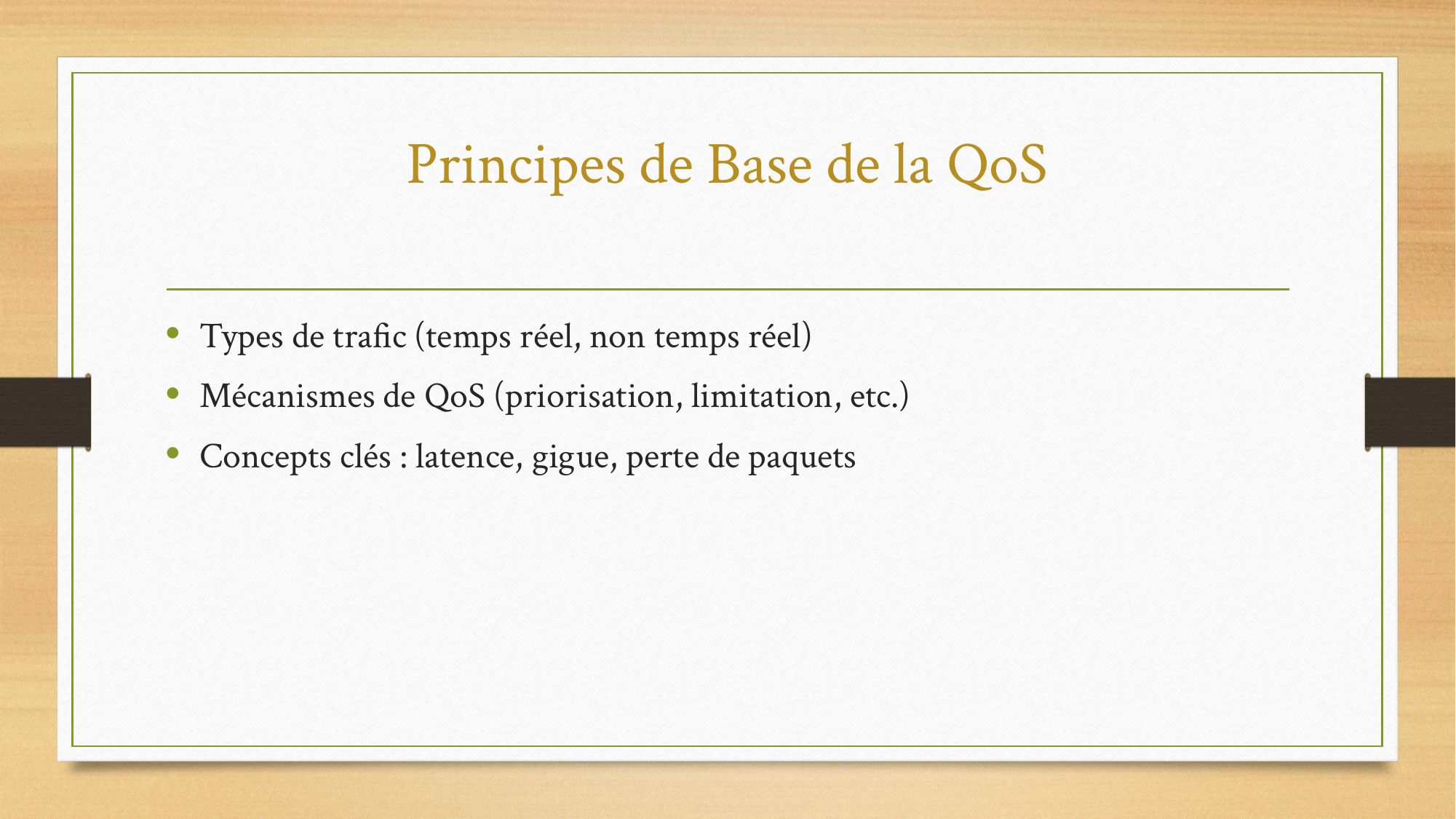

# Principes de Base de la QoS
Types de trafic (temps réel, non temps réel)
Mécanismes de QoS (priorisation, limitation, etc.)
Concepts clés : latence, gigue, perte de paquets